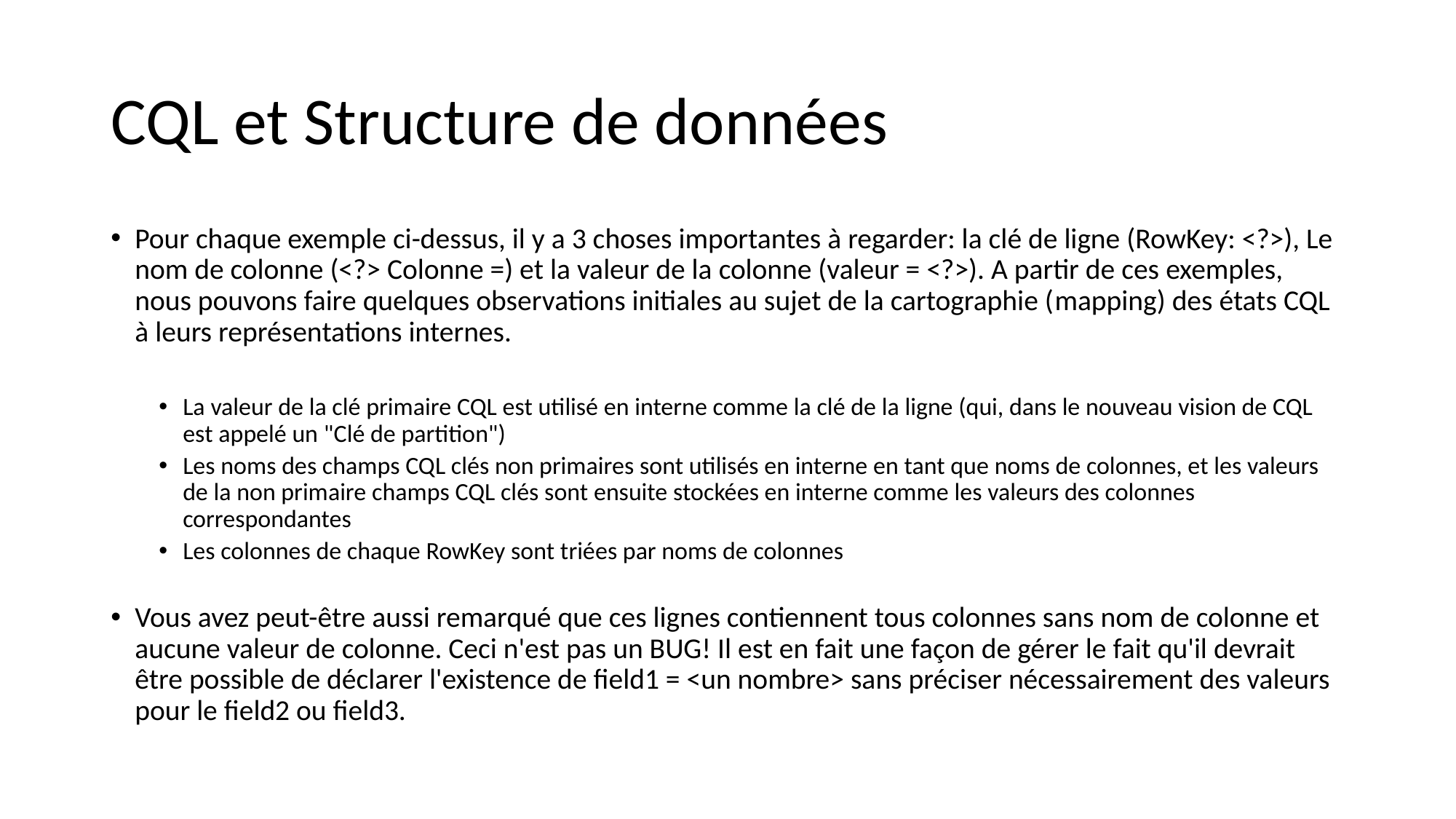

# CQL et Structure de données
Pour chaque exemple ci-dessus, il y a 3 choses importantes à regarder: la clé de ligne (RowKey: <?>), Le nom de colonne (<?> Colonne =) et la valeur de la colonne (valeur = <?>). A partir de ces exemples, nous pouvons faire quelques observations initiales au sujet de la cartographie (mapping) des états CQL à leurs représentations internes.

La valeur de la clé primaire CQL est utilisé en interne comme la clé de la ligne (qui, dans le nouveau vision de CQL est appelé un "Clé de partition")
Les noms des champs CQL clés non primaires sont utilisés en interne en tant que noms de colonnes, et les valeurs de la non primaire champs CQL clés sont ensuite stockées en interne comme les valeurs des colonnes correspondantes
Les colonnes de chaque RowKey sont triées par noms de colonnes

Vous avez peut-être aussi remarqué que ces lignes contiennent tous colonnes sans nom de colonne et aucune valeur de colonne. Ceci n'est pas un BUG! Il est en fait une façon de gérer le fait qu'il devrait être possible de déclarer l'existence de field1 = <un nombre> sans préciser nécessairement des valeurs pour le field2 ou field3.